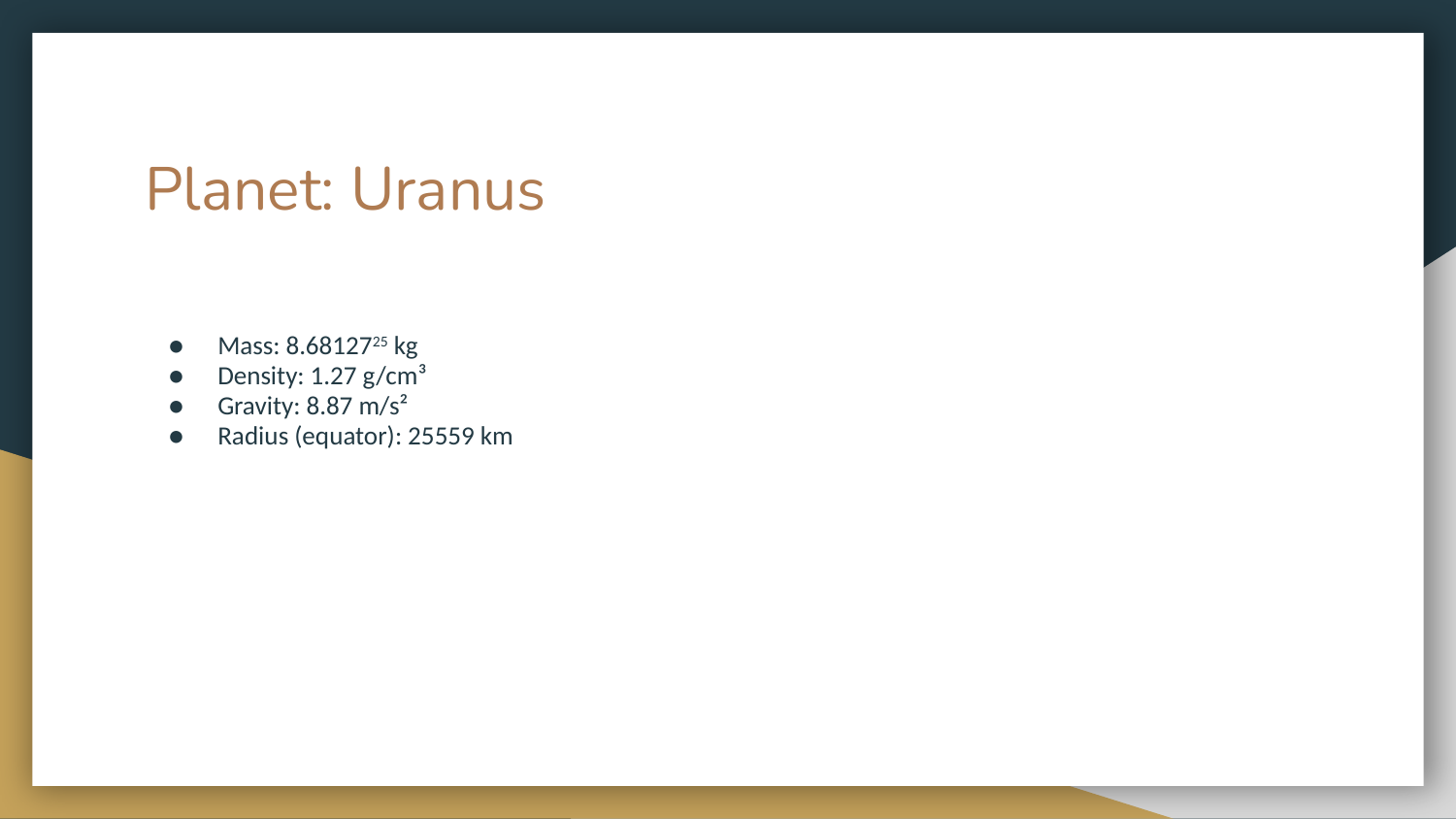

# Planet: Uranus
Mass: 8.6812725 kg
Density: 1.27 g/cm³
Gravity: 8.87 m/s²
Radius (equator): 25559 km